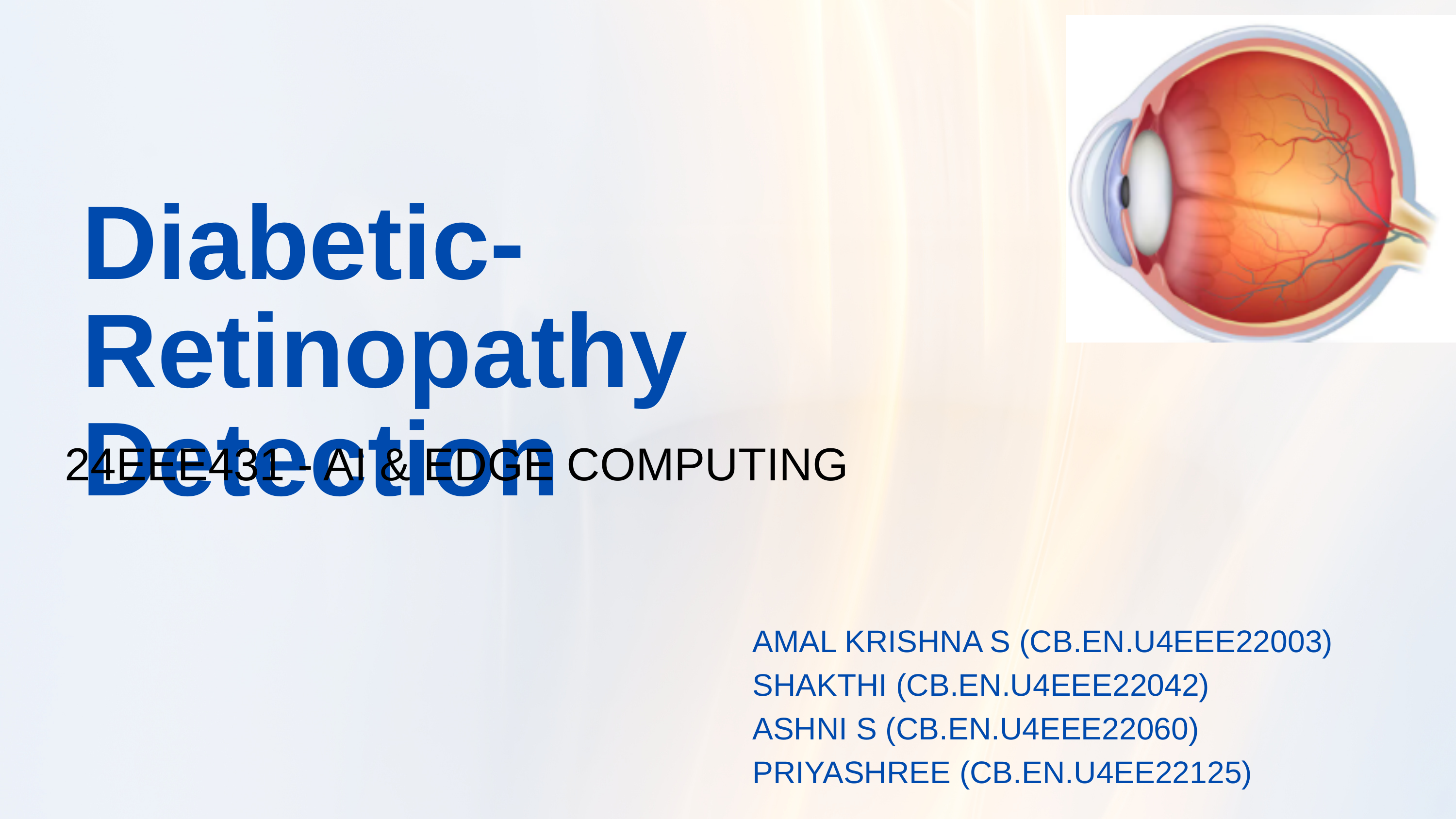

Diabetic-Retinopathy Detection
24EEE431 - AI & EDGE COMPUTING
AMAL KRISHNA S (CB.EN.U4EEE22003)
SHAKTHI (CB.EN.U4EEE22042)
ASHNI S (CB.EN.U4EEE22060)
PRIYASHREE (CB.EN.U4EE22125)